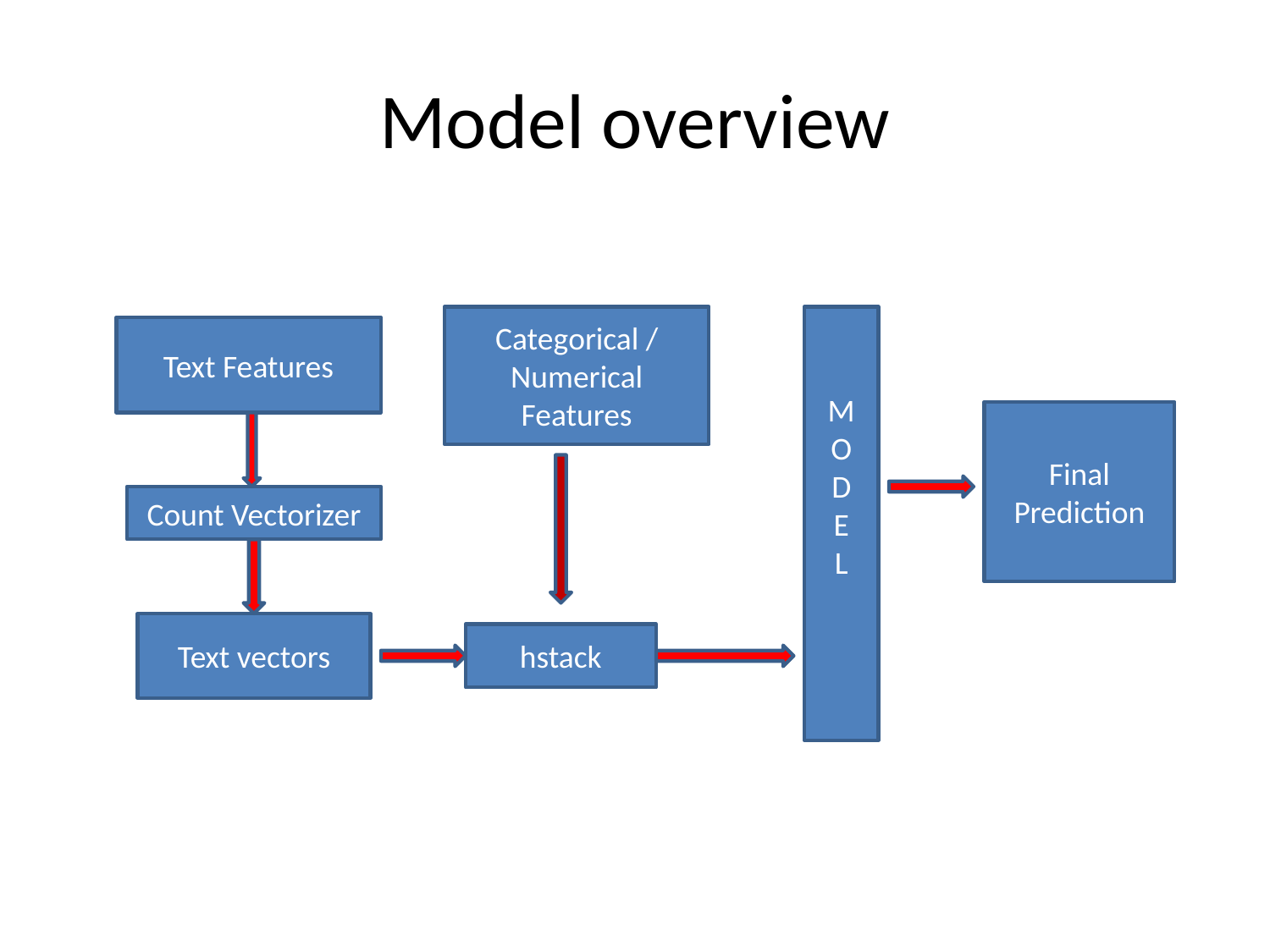

# Model overview

Categorical /
Numerical Features
M
O
D
E
L

Text Features
Final
Prediction

Count Vectorizer

Text vectors
hstack